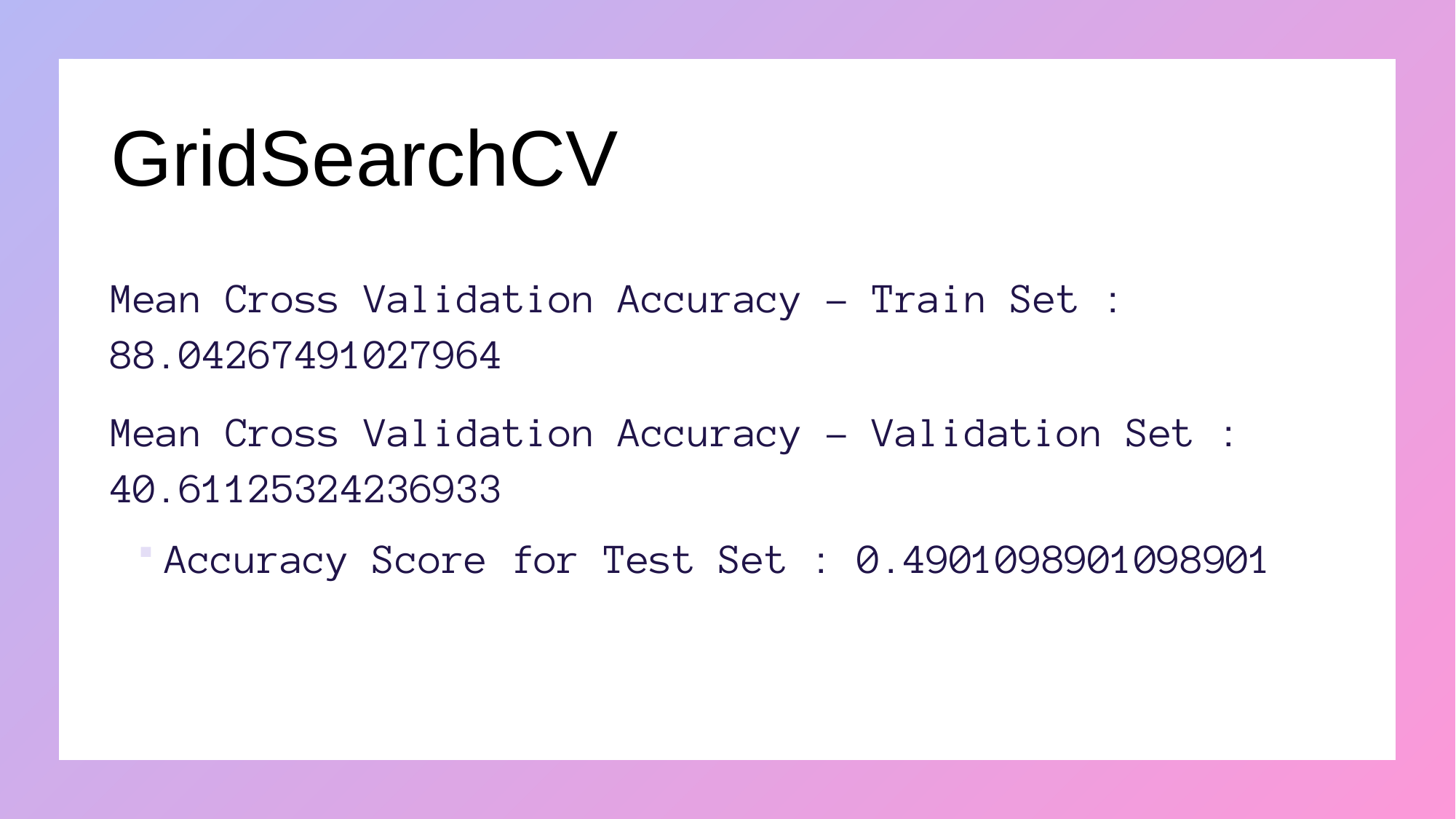

# GridSearchCV
Mean Cross Validation Accuracy - Train Set : 88.04267491027964
Mean Cross Validation Accuracy - Validation Set : 40.61125324236933
Accuracy Score for Test Set : 0.4901098901098901